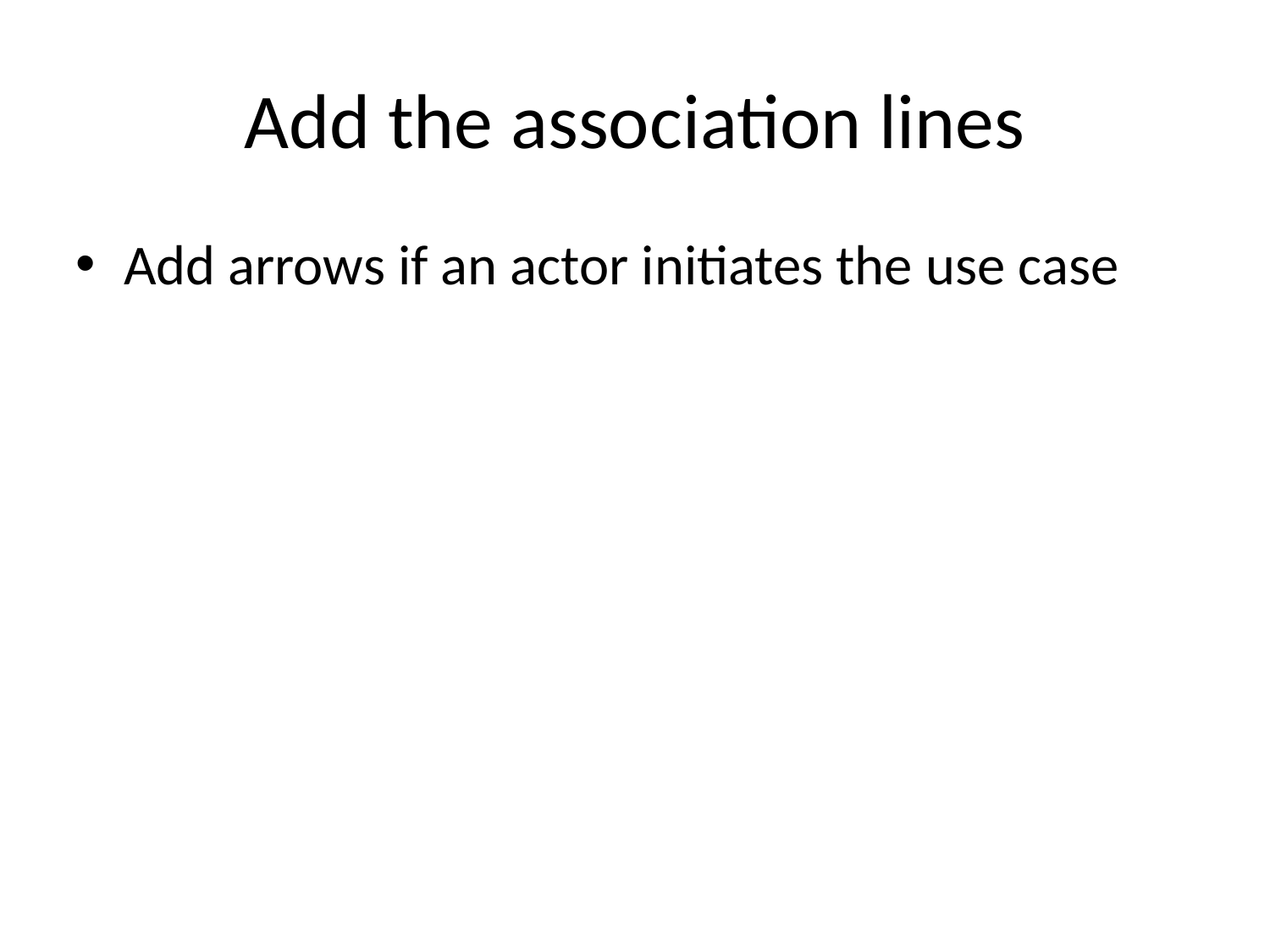

# Add the association lines
Add arrows if an actor initiates the use case